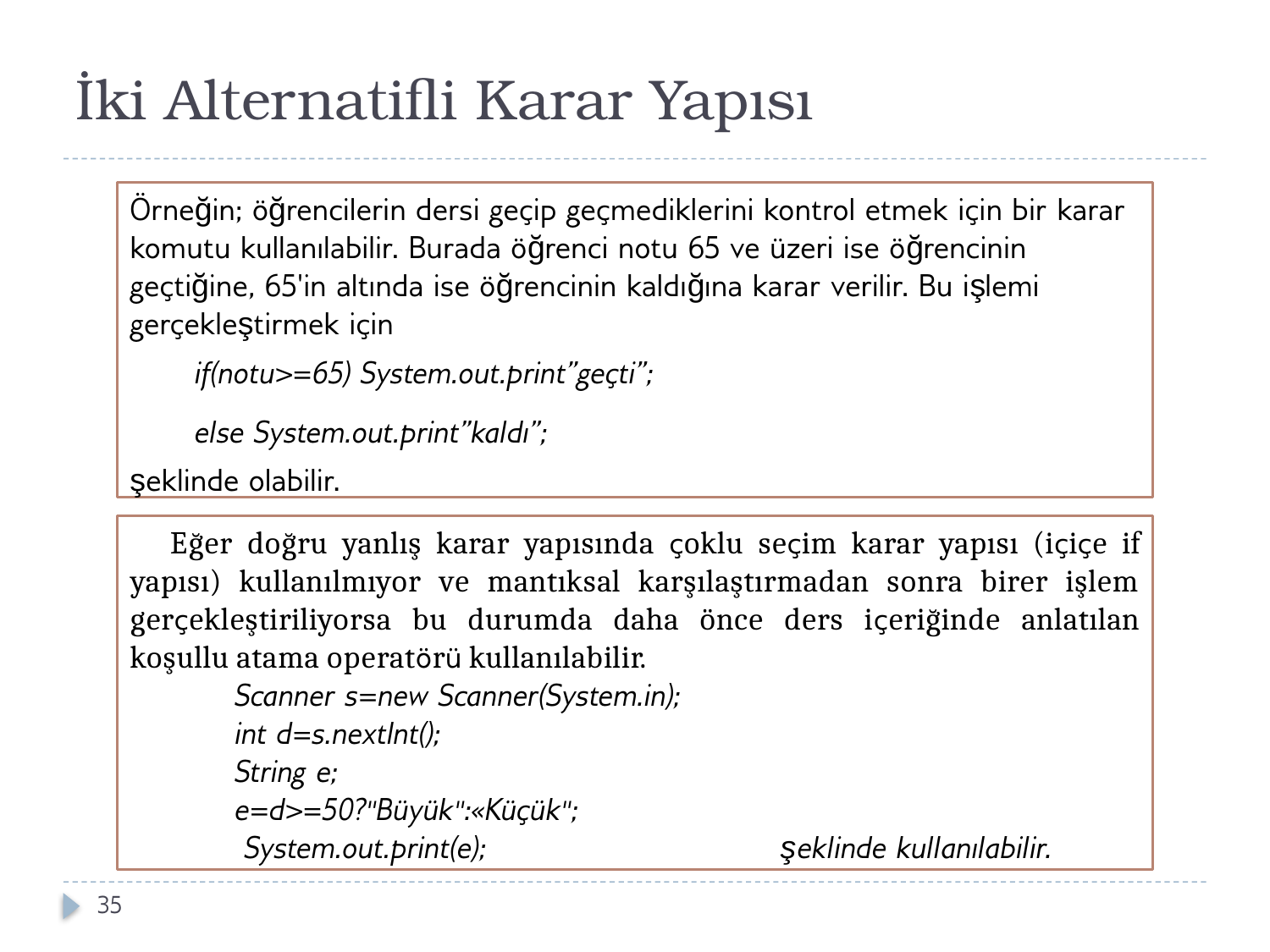

# İki Alternatifli Karar Yapısı
Örneğin; öğrencilerin dersi geçip geçmediklerini kontrol etmek için bir karar komutu kullanılabilir. Burada öğrenci notu 65 ve üzeri ise öğrencinin geçtiğine, 65'in altında ise öğrencinin kaldığına karar verilir. Bu işlemi gerçekleştirmek için
if(notu>=65) System.out.print”geçti”;
else System.out.print”kaldı”;
şeklinde olabilir.
Eğer doğru yanlış karar yapısında çoklu seçim karar yapısı (içiçe if yapısı) kullanılmıyor ve mantıksal karşılaştırmadan sonra birer işlem gerçekleştiriliyorsa bu durumda daha önce ders içeriğinde anlatılan koşullu atama operatörü kullanılabilir.
Scanner s=new Scanner(System.in);
int d=s.nextInt();
String e;
e=d>=50?"Büyük":«Küçük";
 System.out.print(e);                               şeklinde kullanılabilir.

35